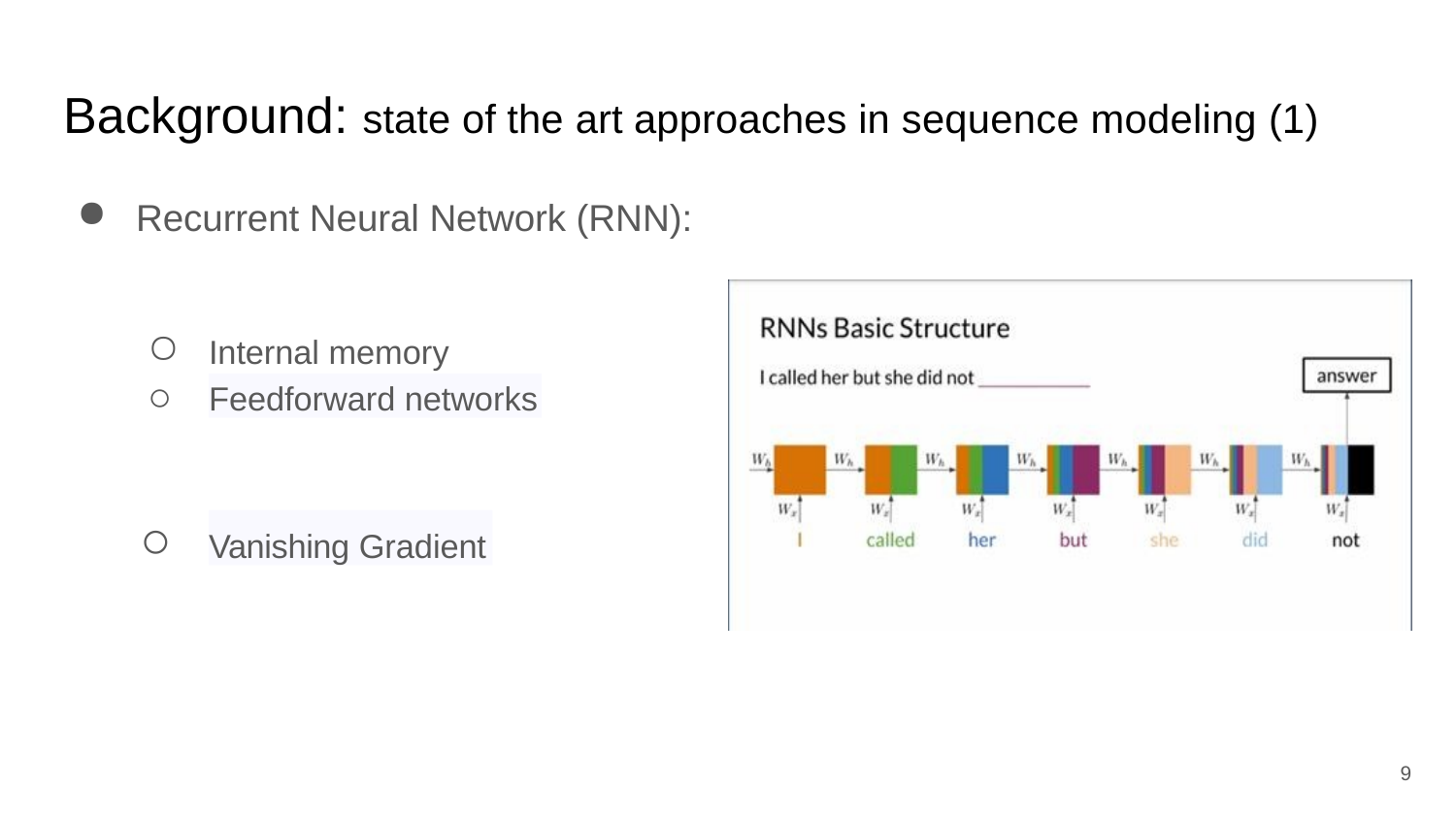

# Background: state of the art approaches in sequence modeling (1)
Recurrent Neural Network (RNN):

Internal memory
○
Feedforward networks
○
Vanishing Gradient
9